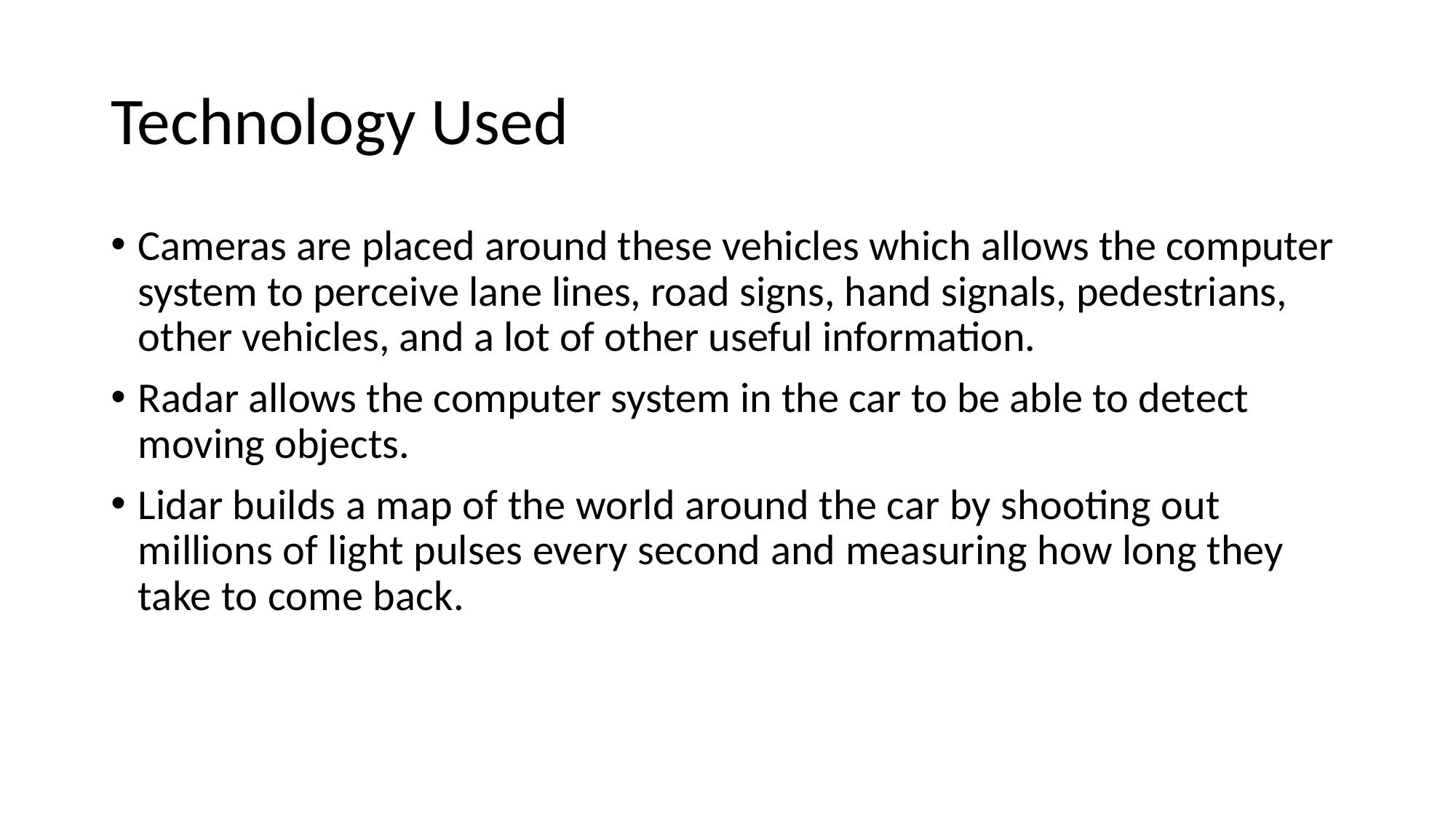

# Technology Used
Cameras are placed around these vehicles which allows the computer system to perceive lane lines, road signs, hand signals, pedestrians, other vehicles, and a lot of other useful information.
Radar allows the computer system in the car to be able to detect moving objects.
Lidar builds a map of the world around the car by shooting out millions of light pulses every second and measuring how long they take to come back.